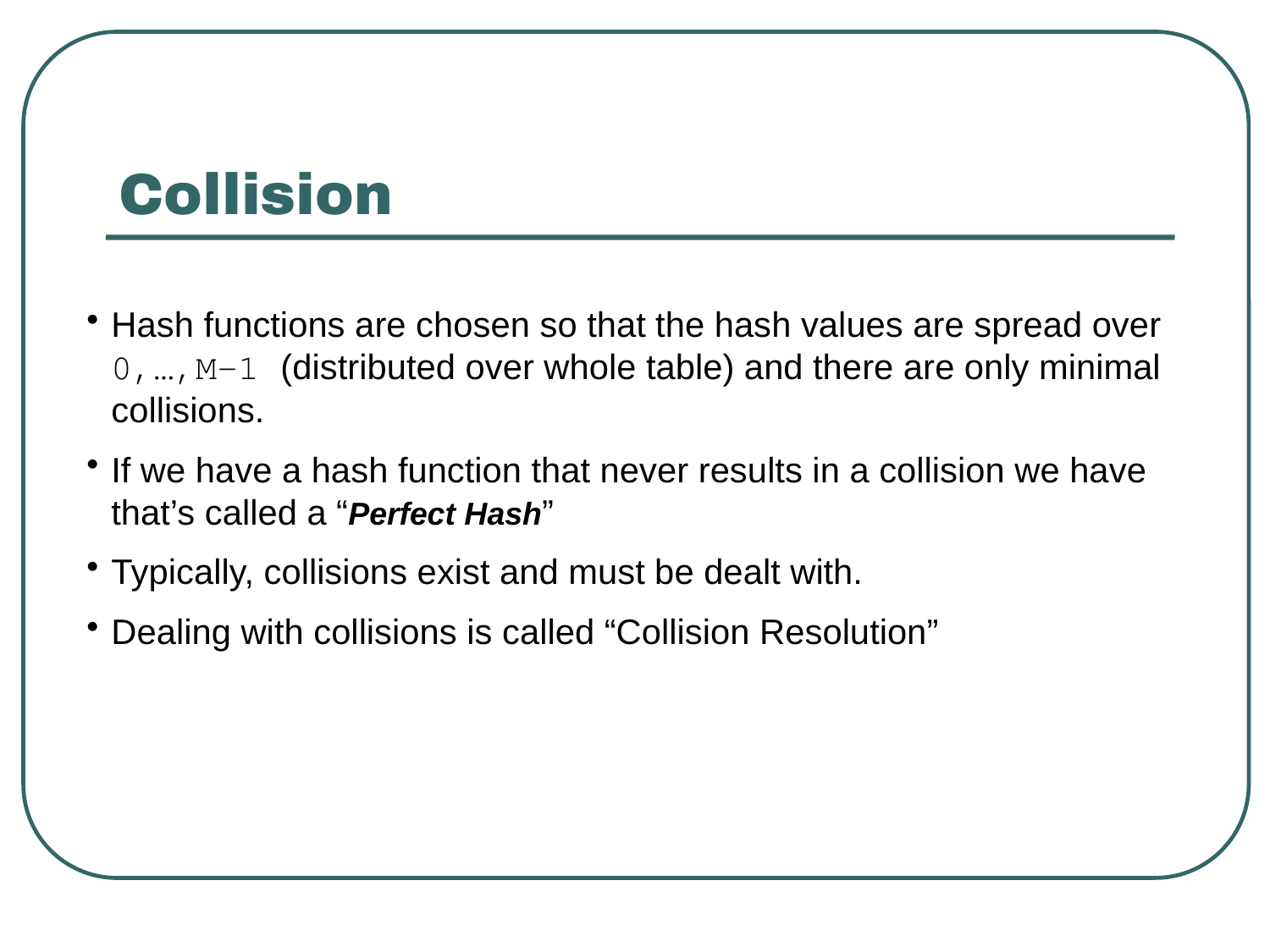

# Collision
Hash functions are chosen so that the hash values are spread over
0,…,M-1 (distributed over whole table) and there are only minimal collisions.
If we have a hash function that never results in a collision we have that’s called a “Perfect Hash”
Typically, collisions exist and must be dealt with.
Dealing with collisions is called “Collision Resolution”